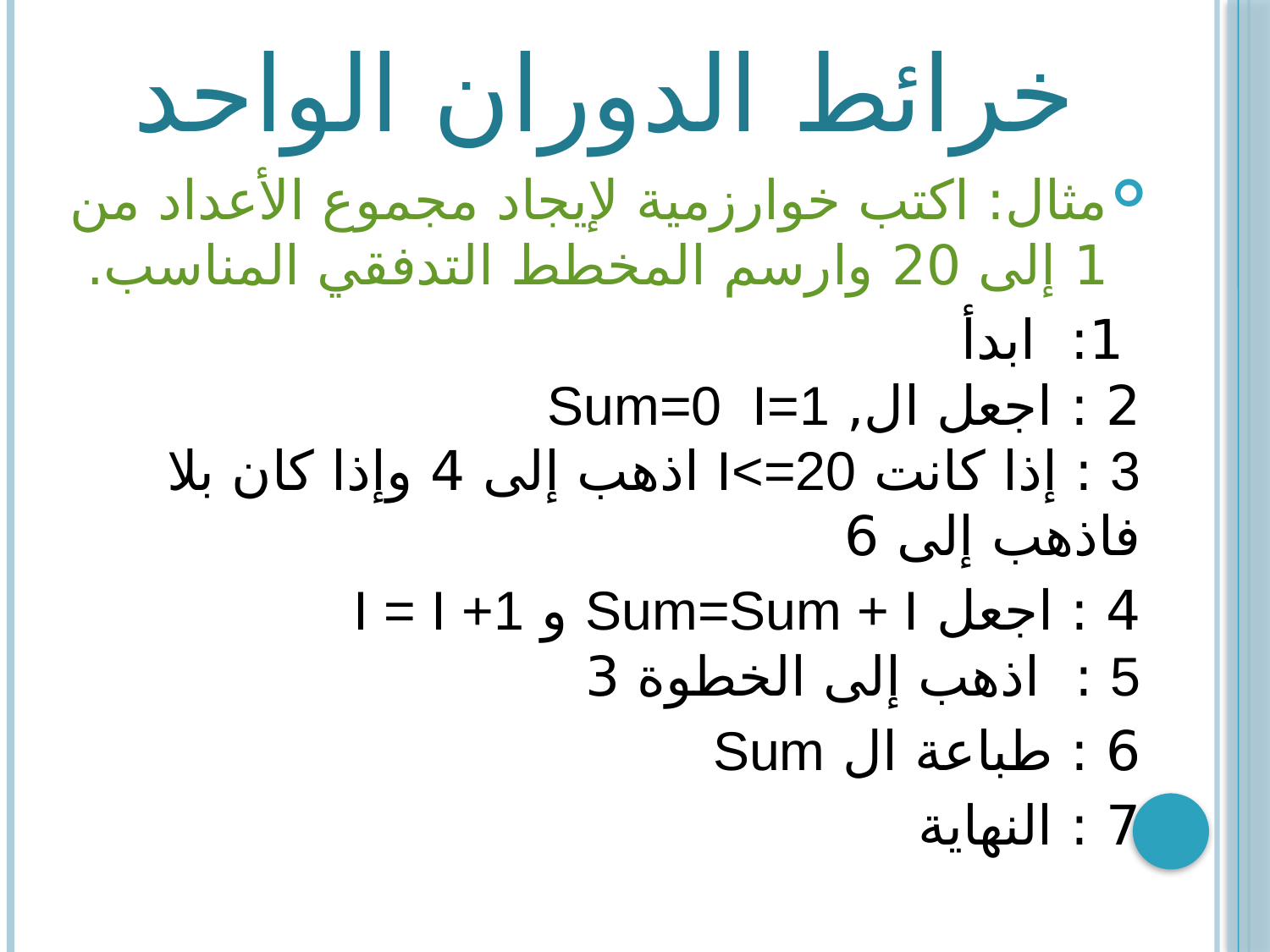

خرائط الدوران الواحد
مثال: اكتب خوارزمية لإيجاد مجموع الأعداد من 1 إلى 20 وارسم المخطط التدفقي المناسب.
 1:  ابدأ
2 : اجعل ال, Sum=0  I=1
3 : إذا كانت I<=20 اذهب إلى 4 وإذا كان بلا فاذهب إلى 6
4 : اجعل Sum=Sum + I و I = I +1
5 :  اذهب إلى الخطوة 3
6 : طباعة ال Sum
7 : النهاية